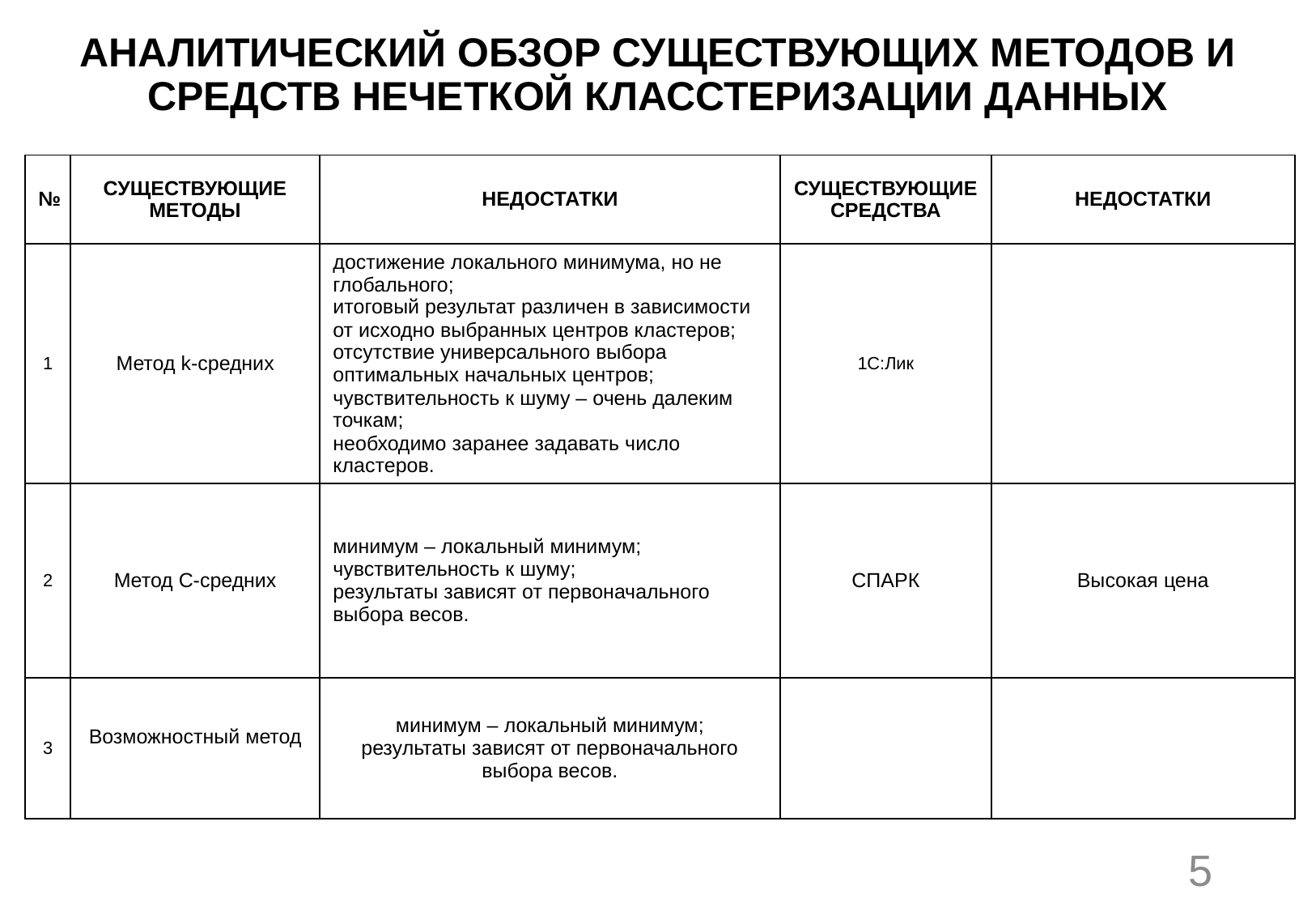

# АНАЛИТИЧЕСКИЙ ОБЗОР СУЩЕСТВУЮЩИХ МЕТОДОВ И СРЕДСТВ НЕЧЕТКОЙ КЛАССТЕРИЗАЦИИ ДАННЫХ
| № | Существующие методы | Недостатки | Существующие средства | недостатки |
| --- | --- | --- | --- | --- |
| 1 | Метод k-средних | достижение локального минимума, но не глобального; итоговый результат различен в зависимости от исходно выбранных центров кластеров; отсутствие универсального выбора оптимальных начальных центров; чувствительность к шуму – очень далеким точкам; необходимо заранее задавать число кластеров. | 1С:Лик |  |
| 2 | Метод C-средних | минимум – локальный минимум; чувствительность к шуму; результаты зависят от первоначального выбора весов. | СПАРК | Высокая цена |
| 3 | Возможностный метод | минимум – локальный минимум; результаты зависят от первоначального выбора весов. |  |  |
5